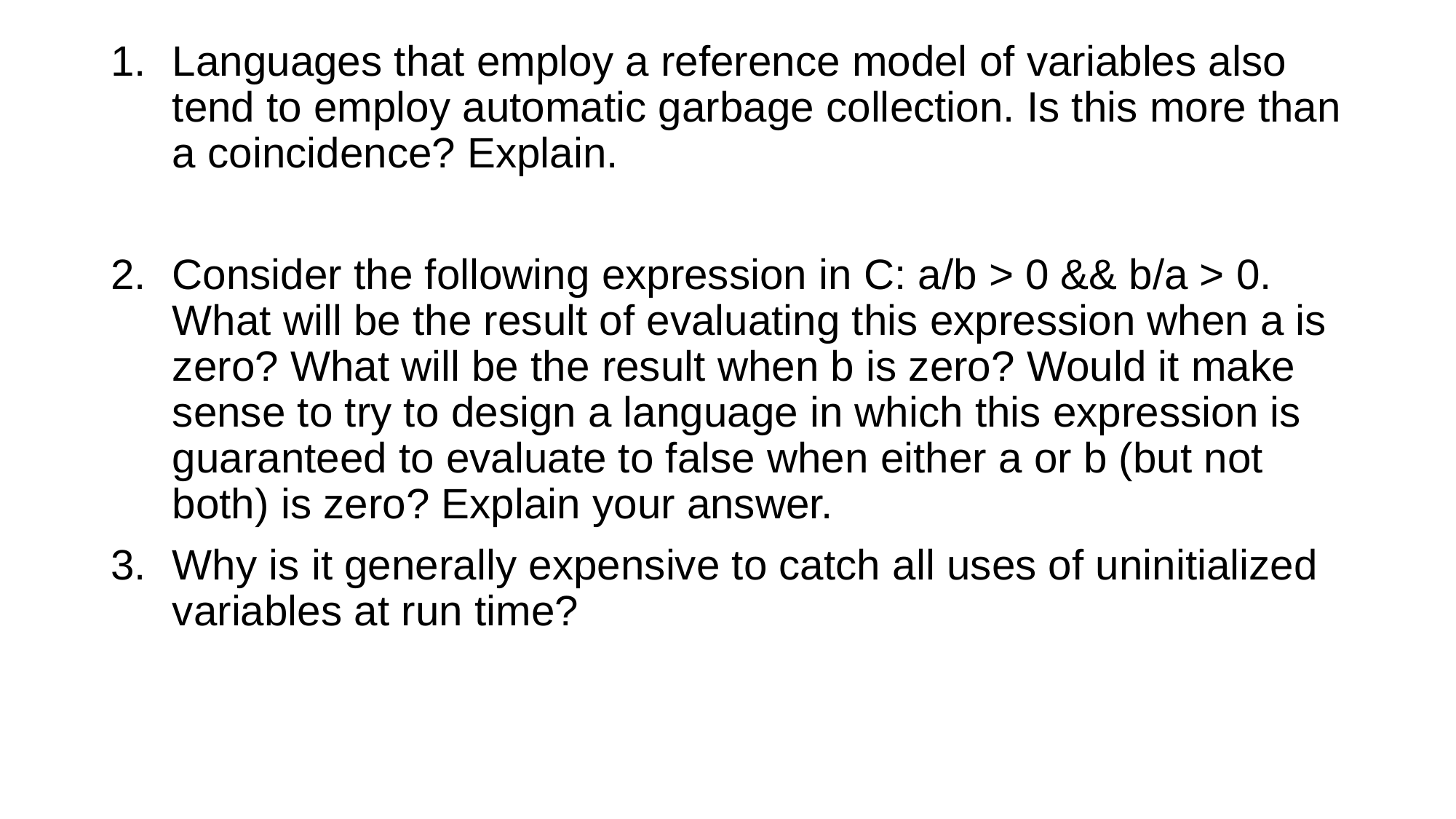

Languages that employ a reference model of variables also tend to employ automatic garbage collection. Is this more than a coincidence? Explain.

Consider the following expression in C: a/b > 0 && b/a > 0. What will be the result of evaluating this expression when a is zero? What will be the result when b is zero? Would it make sense to try to design a language in which this expression is guaranteed to evaluate to false when either a or b (but not both) is zero? Explain your answer.
Why is it generally expensive to catch all uses of uninitialized variables at run time?